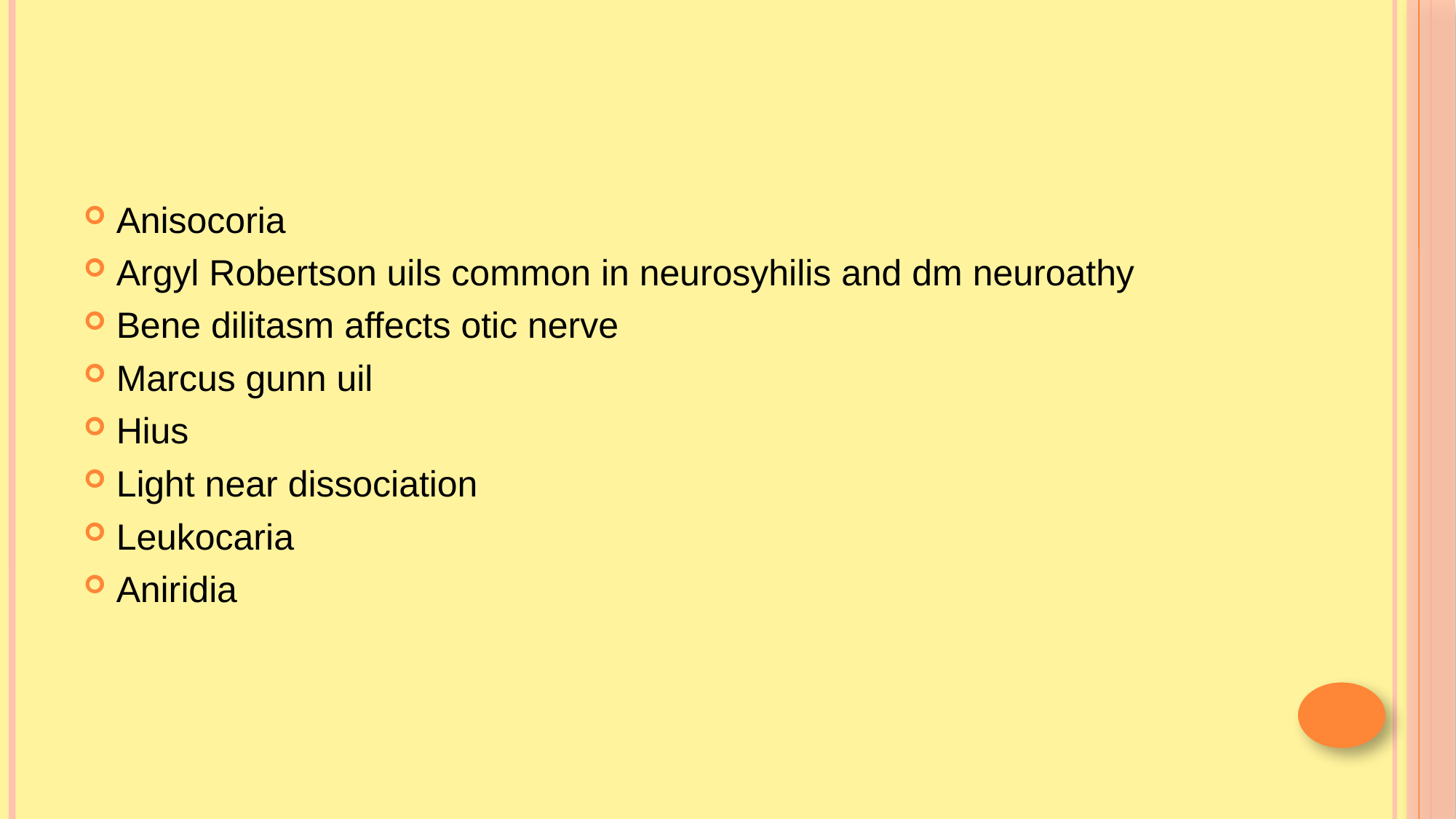

#
Anisocoria
Argyl Robertson uils common in neurosyhilis and dm neuroathy
Bene dilitasm affects otic nerve
Marcus gunn uil
Hius
Light near dissociation
Leukocaria
Aniridia